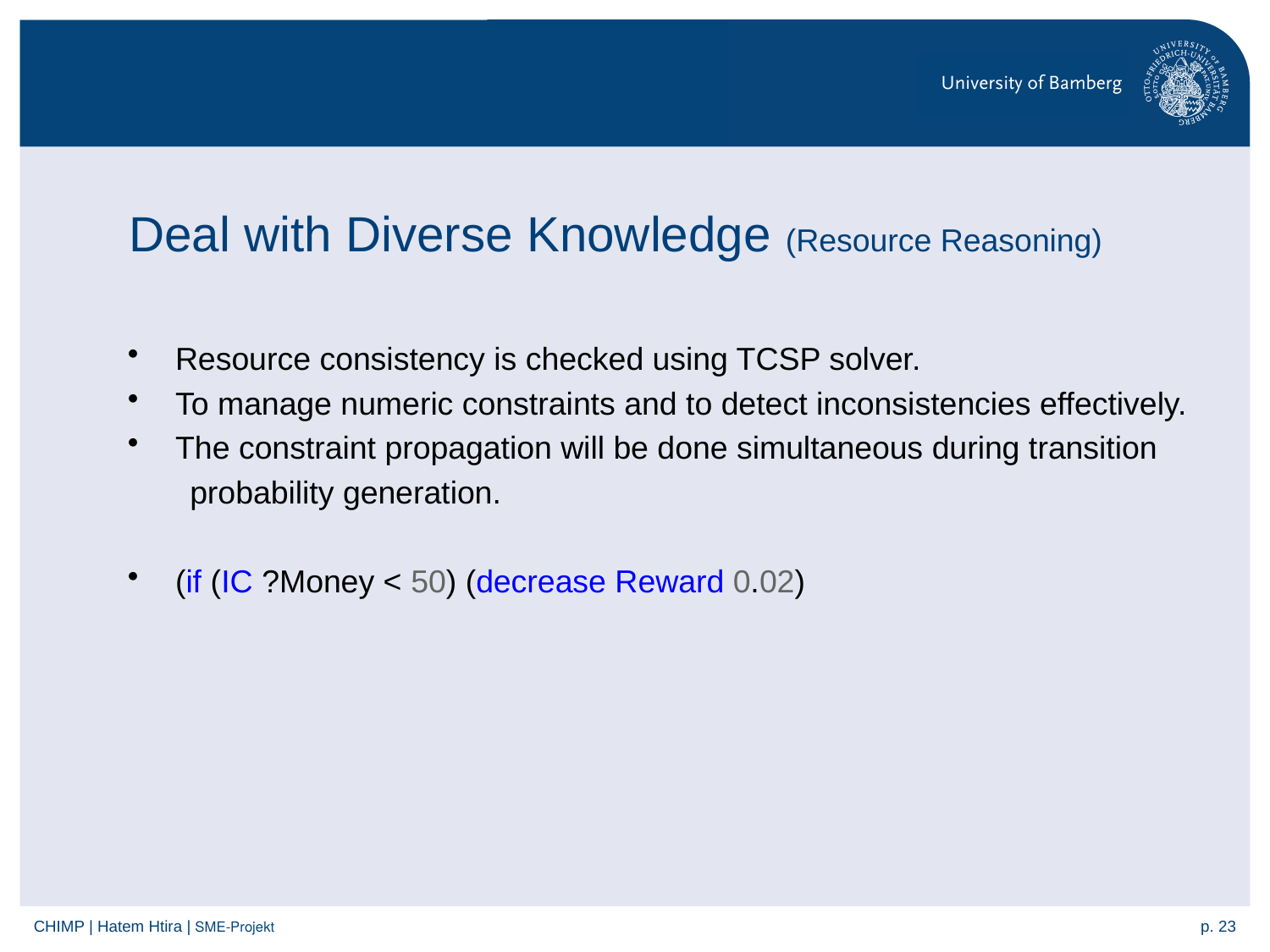

# Deal with Diverse Knowledge (Resource Reasoning)
Resource consistency is checked using TCSP solver.
To manage numeric constraints and to detect inconsistencies effectively.
The constraint propagation will be done simultaneous during transition
       probability generation.

(if (IC ?Money < 50) (decrease Reward 0.02)